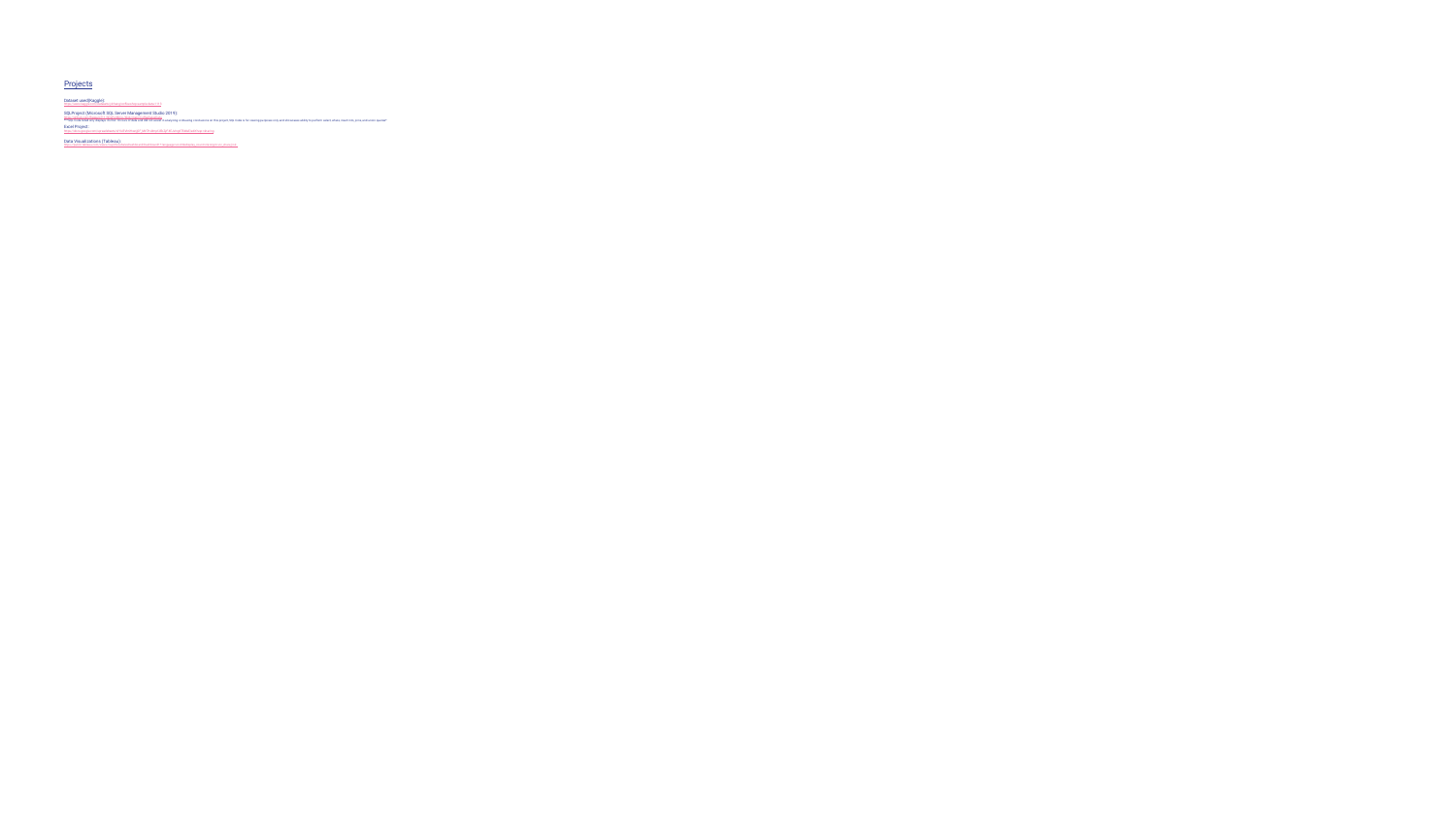

# Projects

Dataset used(Kaggle):
https://www.kaggle.com/datasets/ylchang/coffee-shop-sample-data-1113

SQLProject (Microsoft SQL Server Management Studio 2019):
https://github.com/Bspears711/SQLPortfolio-/blob/main/CoffeeSalesData
*** SQL Code listed only displays it’s first 10 rows of data and did not assist in analyzing or drawing conclusions on this project, SQL Code is for viewing purposes only and showcases ability to perform select, where, insert into, joins, and union queries*

Excel Project:
https://docs.google.com/spreadsheets/d/1ki5Vh6Hxerjj0F_MV7hv8mpfJEbZyF4EJvIng6TSWaE/edit?usp=sharing

Data Visualizations (Tableau):
https://public.tableau.com/views/CupOfJoeSalesDashboard/Dashboard1?:language=en-US&:display_count=n&:origin=viz_share_link